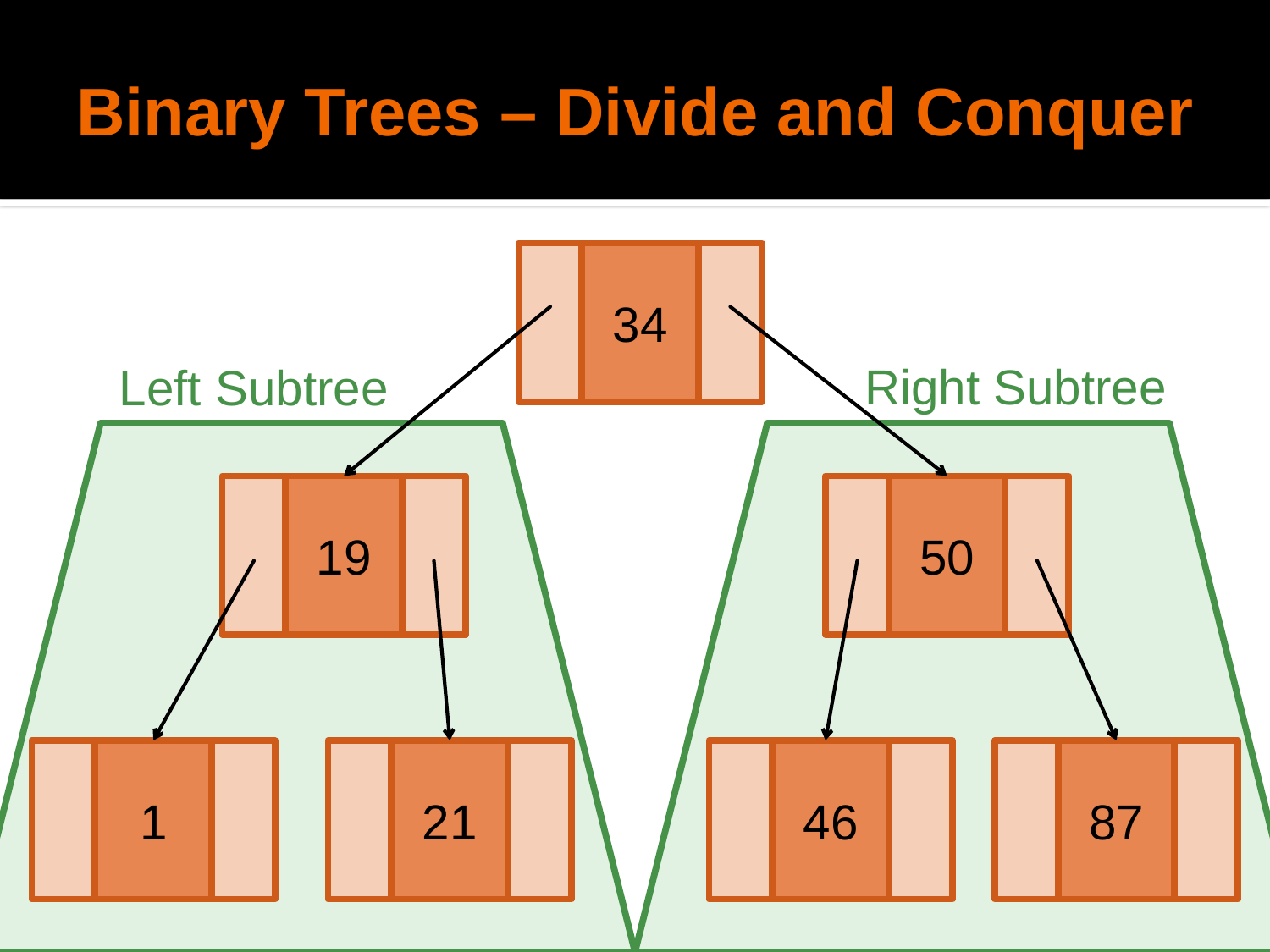

# Binary Trees – Divide and Conquer

34

Right Subtree
Left Subtree

19

50

1

21

46

87